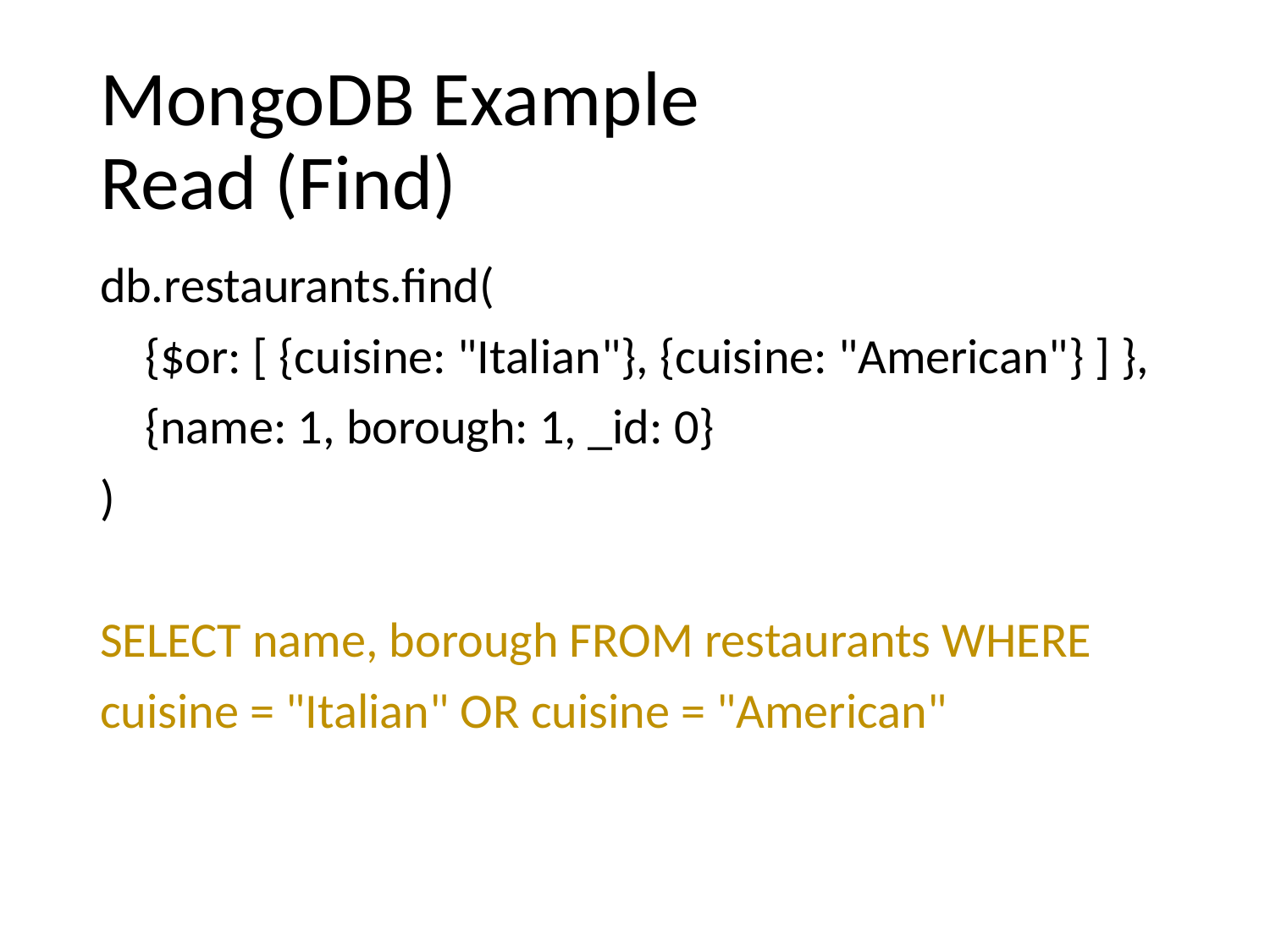

# MongoDB Example Read (Find)
db.restaurants.find(
    {$or: [ {cuisine: "Italian"}, {cuisine: "American"} ] },
    {name: 1, borough: 1, _id: 0}
)

SELECT name, borough FROM restaurants WHERE
cuisine = "Italian" OR cuisine = "American"